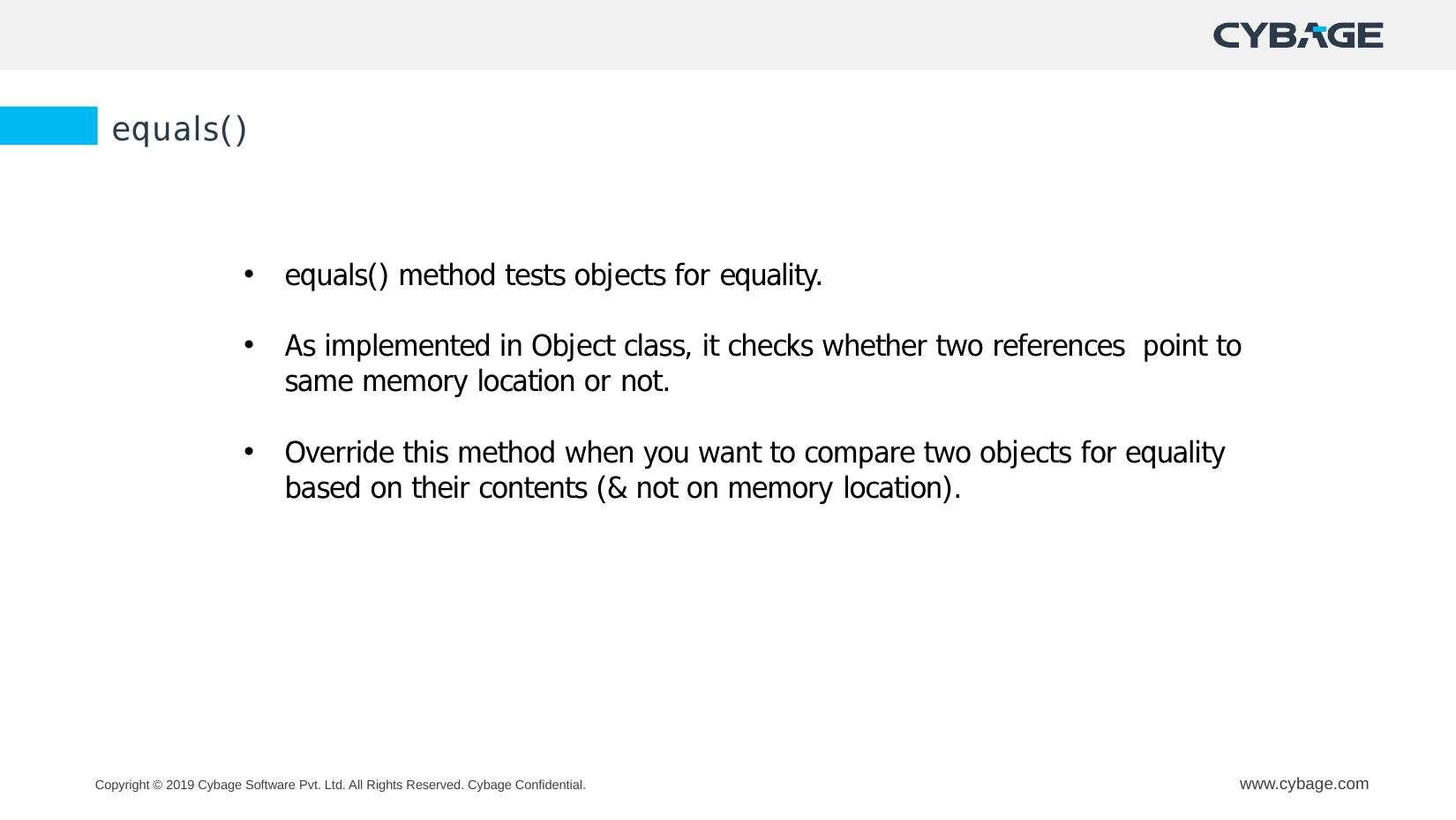

equals()

equals() method tests objects for equality.

As implemented in Object class, it checks whether two references  point to same memory location or not.

Override this method when you want to compare two objects for equality based on their contents (& not on memory location).